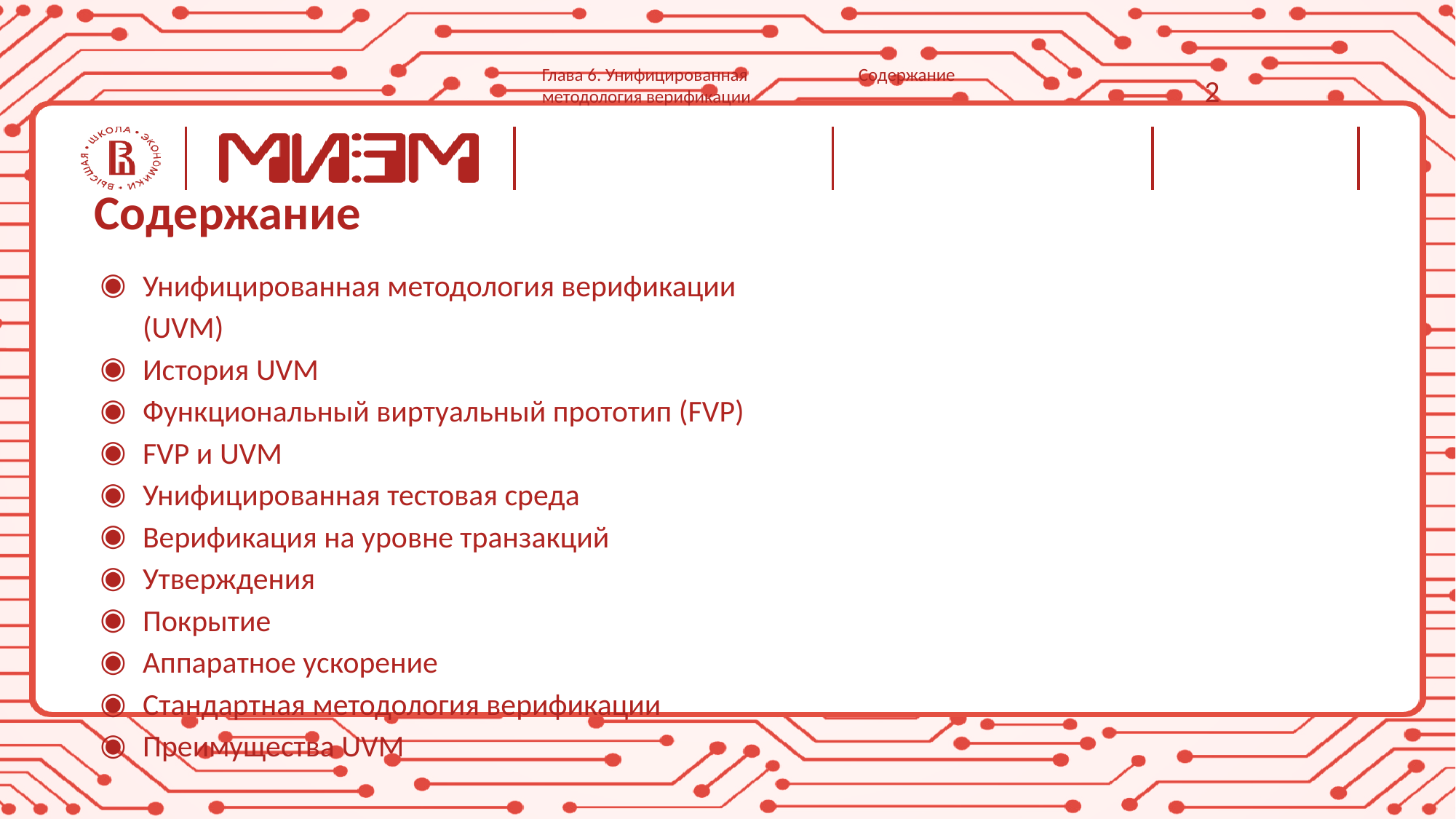

Глава 6. Унифицированная методология верификации
Содержание
2
# Содержание
Унифицированная методология верификации (UVM)
История UVM
Функциональный виртуальный прототип (FVP)
FVP и UVM
Унифицированная тестовая среда
Верификация на уровне транзакций
Утверждения
Покрытие
Аппаратное ускорение
Стандартная методология верификации
Преимущества UVM